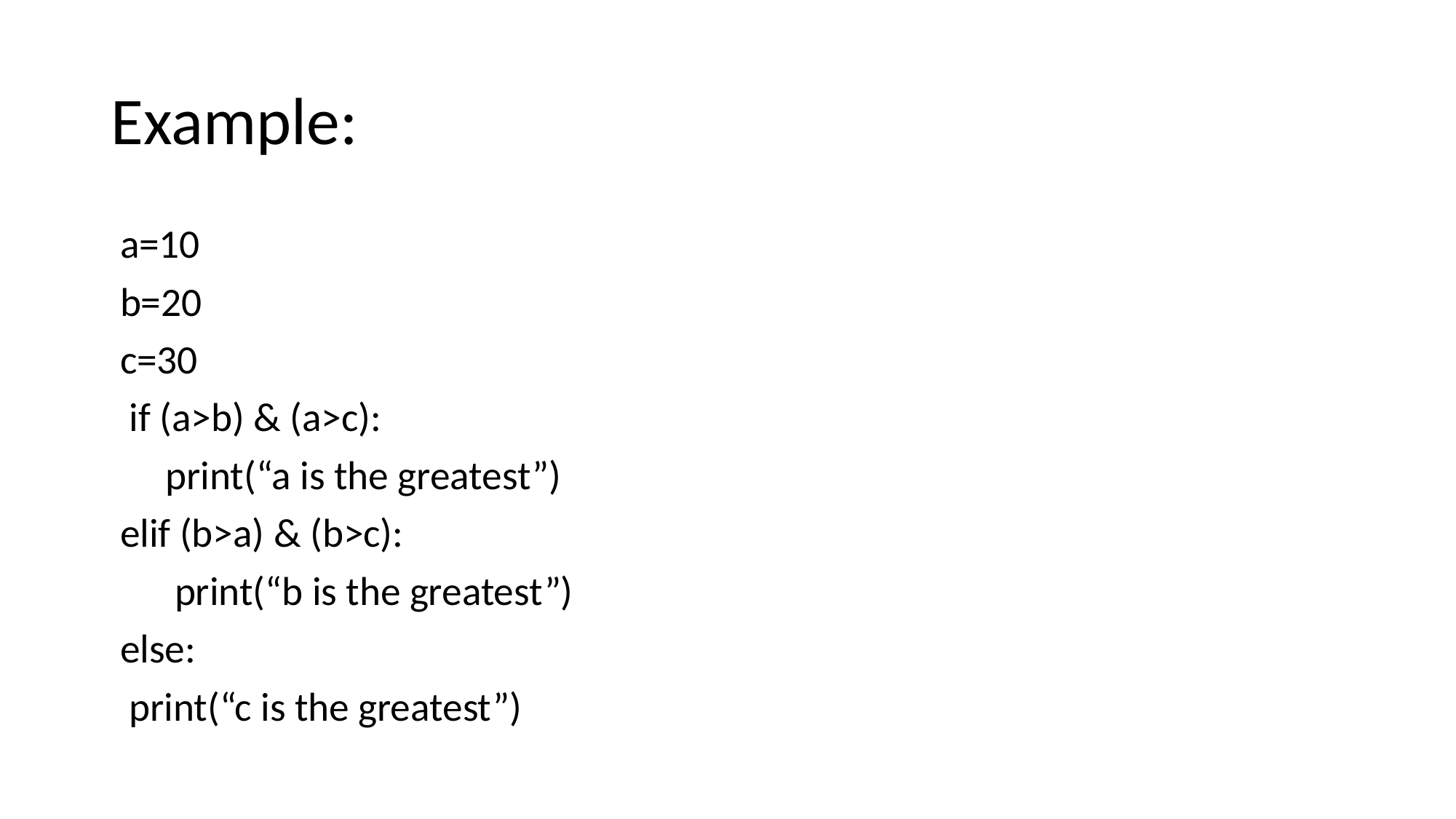

# Example:
 a=10
 b=20
 c=30
  if (a>b) & (a>c):
      print(“a is the greatest”)
 elif (b>a) & (b>c):
       print(“b is the greatest”)
 else:
  print(“c is the greatest”)